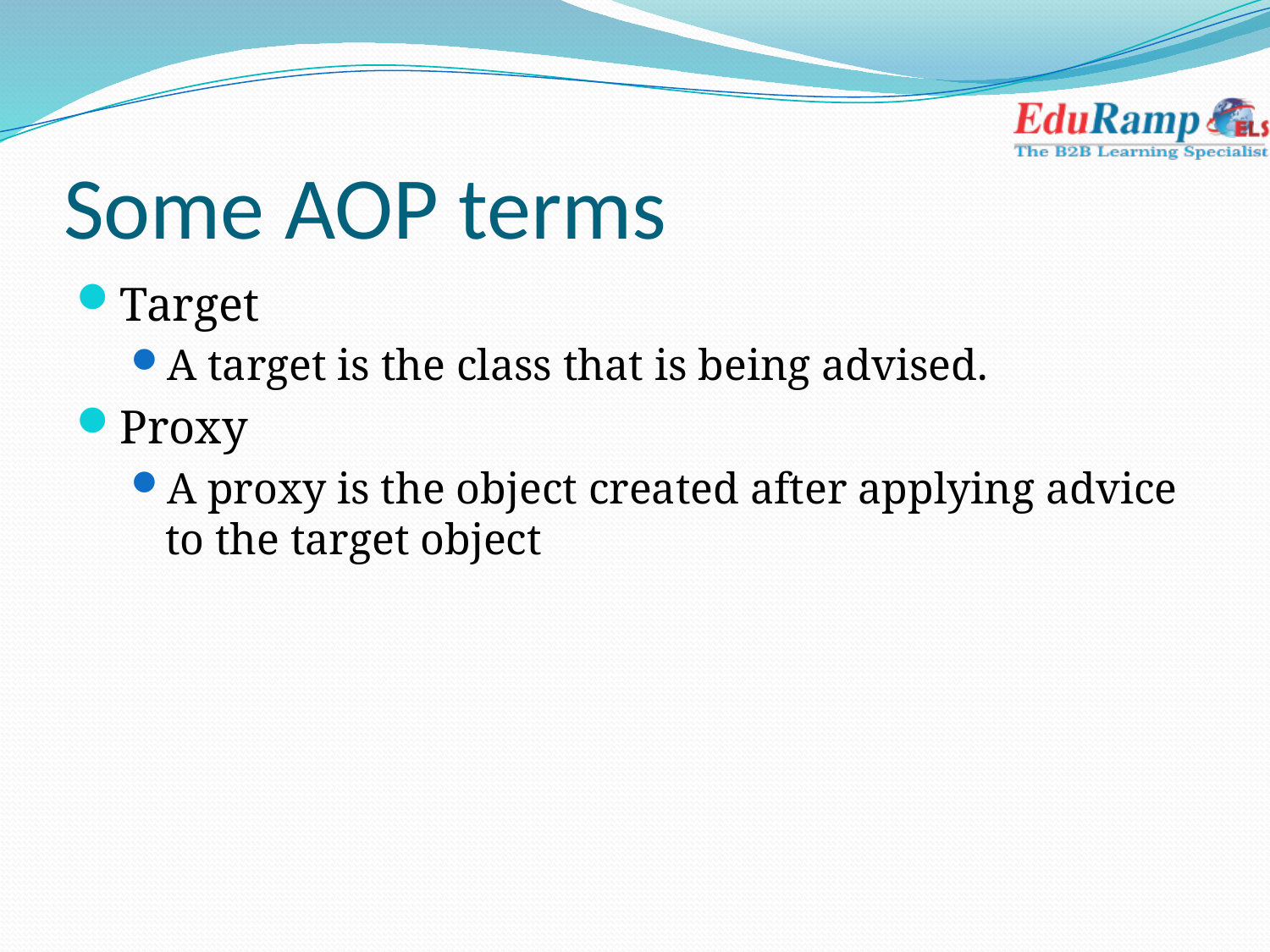

# Some AOP terms
Target
A target is the class that is being advised.
Proxy
A proxy is the object created after applying advice to the target object